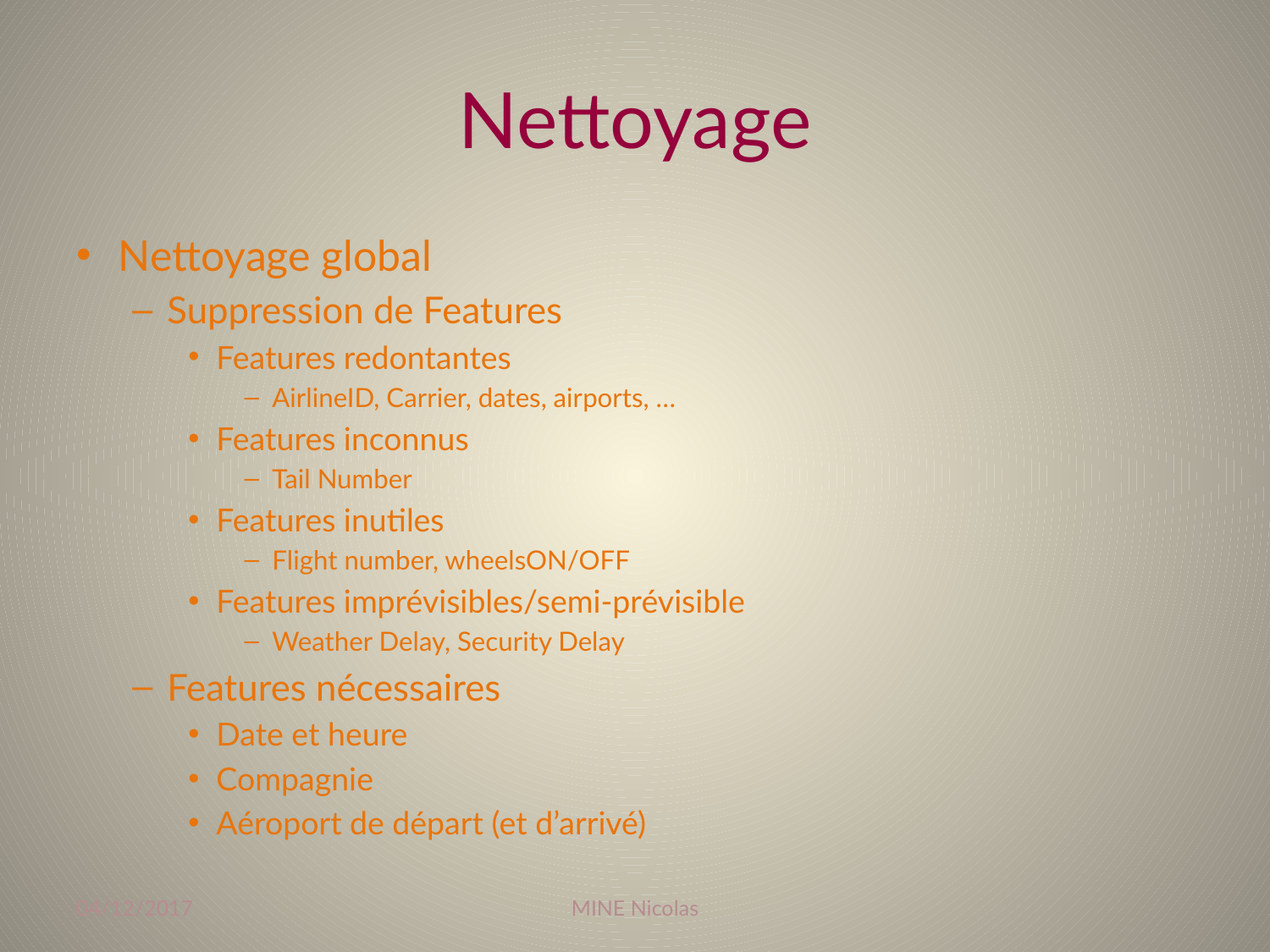

# Nettoyage
Nettoyage global
Suppression de Features
Features redontantes
AirlineID, Carrier, dates, airports, …
Features inconnus
Tail Number
Features inutiles
Flight number, wheelsON/OFF
Features imprévisibles/semi-prévisible
Weather Delay, Security Delay
Features nécessaires
Date et heure
Compagnie
Aéroport de départ (et d’arrivé)
04/12/2017
MINE Nicolas